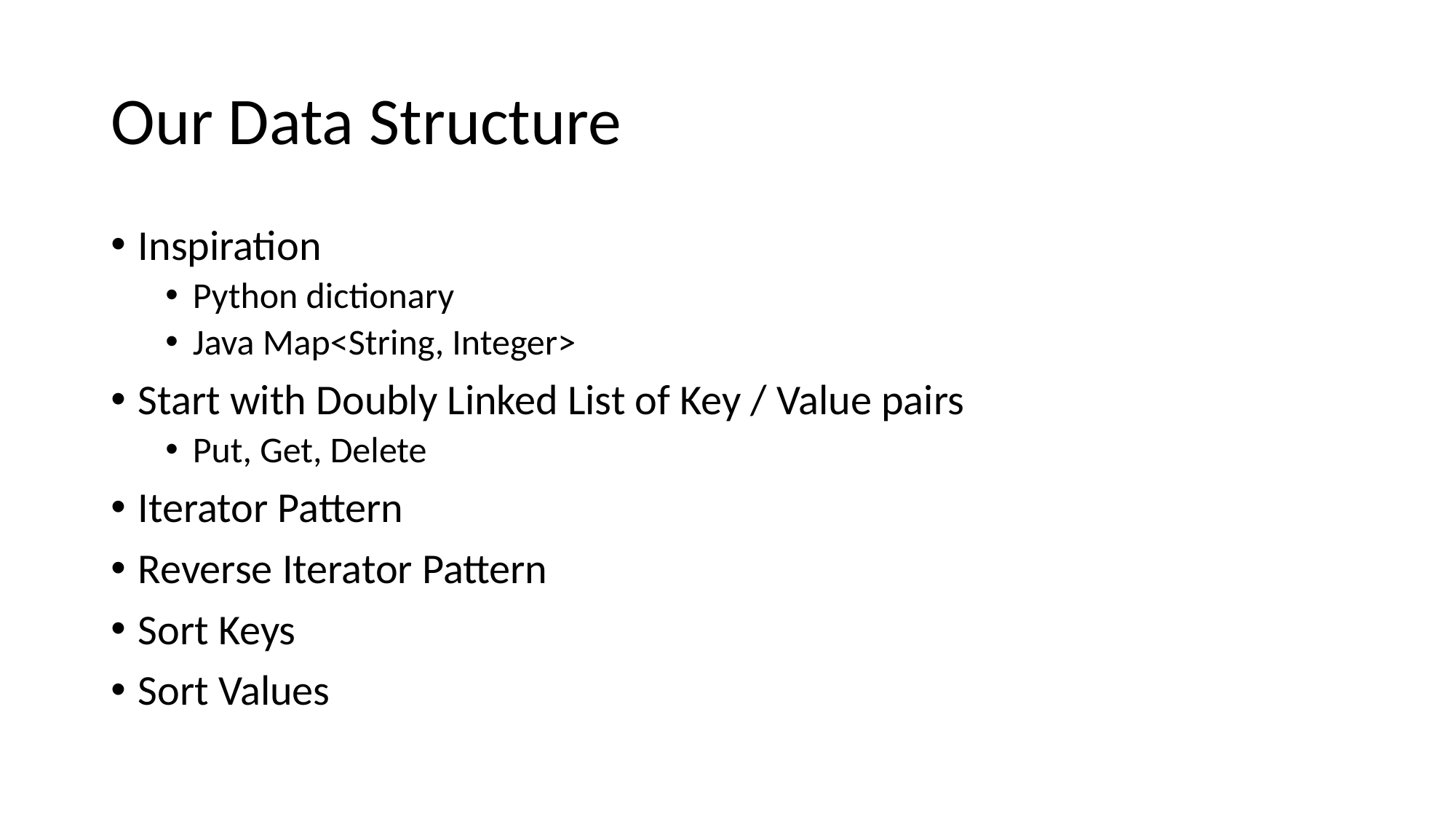

# Our Data Structure
Inspiration
Python dictionary
Java Map<String, Integer>
Start with Doubly Linked List of Key / Value pairs
Put, Get, Delete
Iterator Pattern
Reverse Iterator Pattern
Sort Keys
Sort Values